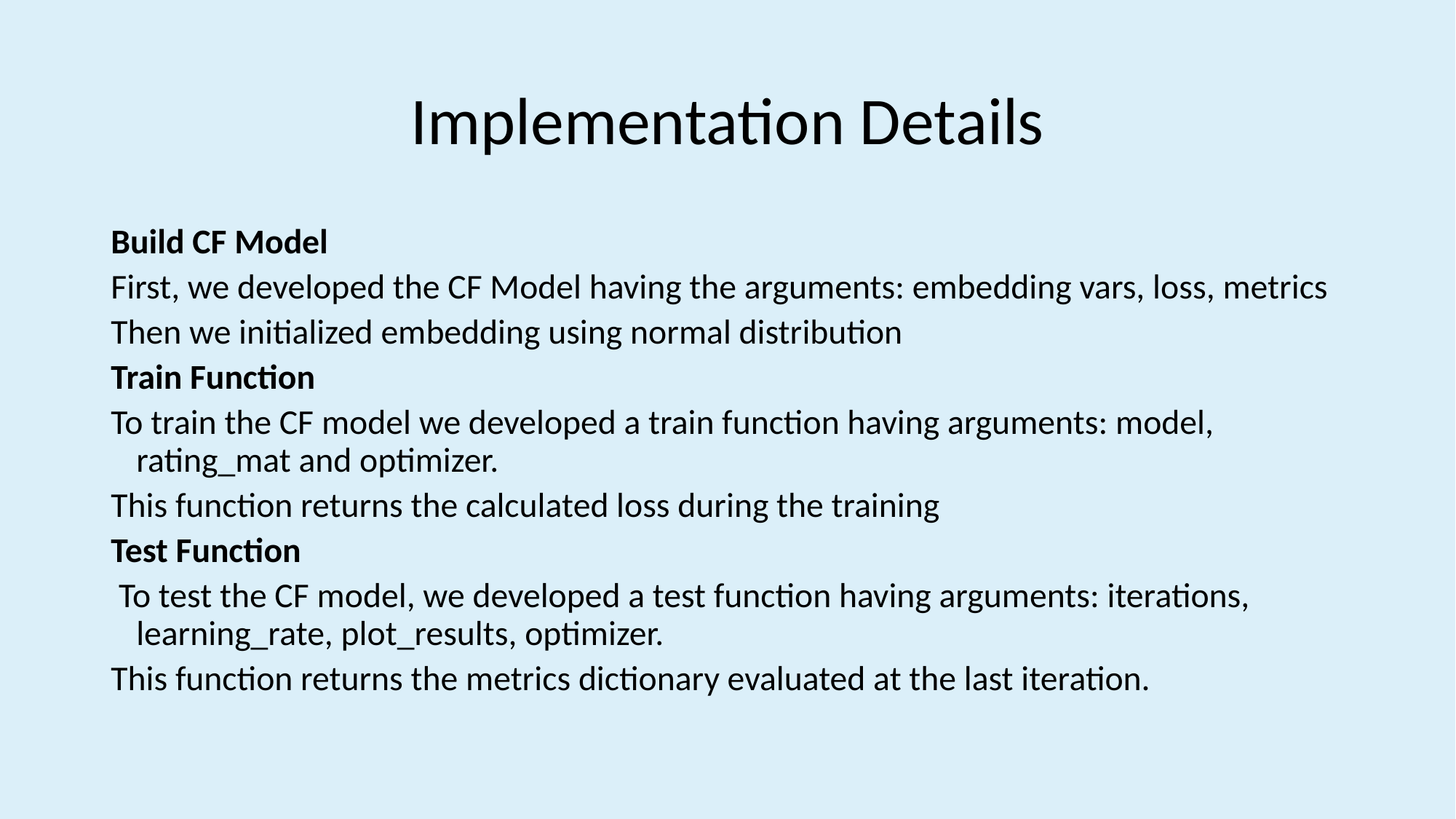

# Implementation Details
Build CF Model
First, we developed the CF Model having the arguments: embedding vars, loss, metrics
Then we initialized embedding using normal distribution
Train Function
To train the CF model we developed a train function having arguments: model, rating_mat and optimizer.
This function returns the calculated loss during the training
Test Function
 To test the CF model, we developed a test function having arguments: iterations, learning_rate, plot_results, optimizer.
This function returns the metrics dictionary evaluated at the last iteration.